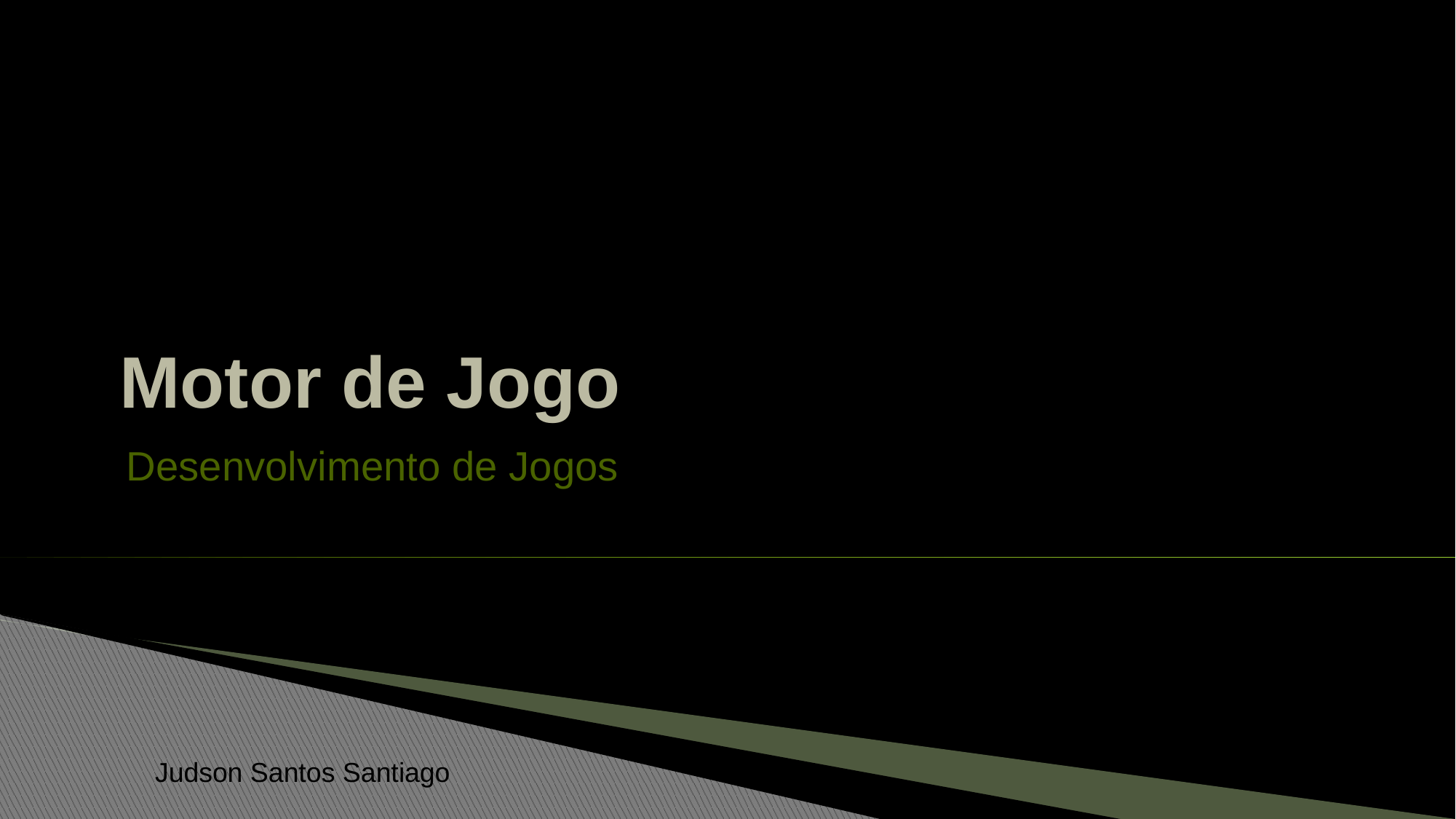

# Motor de Jogo
Desenvolvimento de Jogos